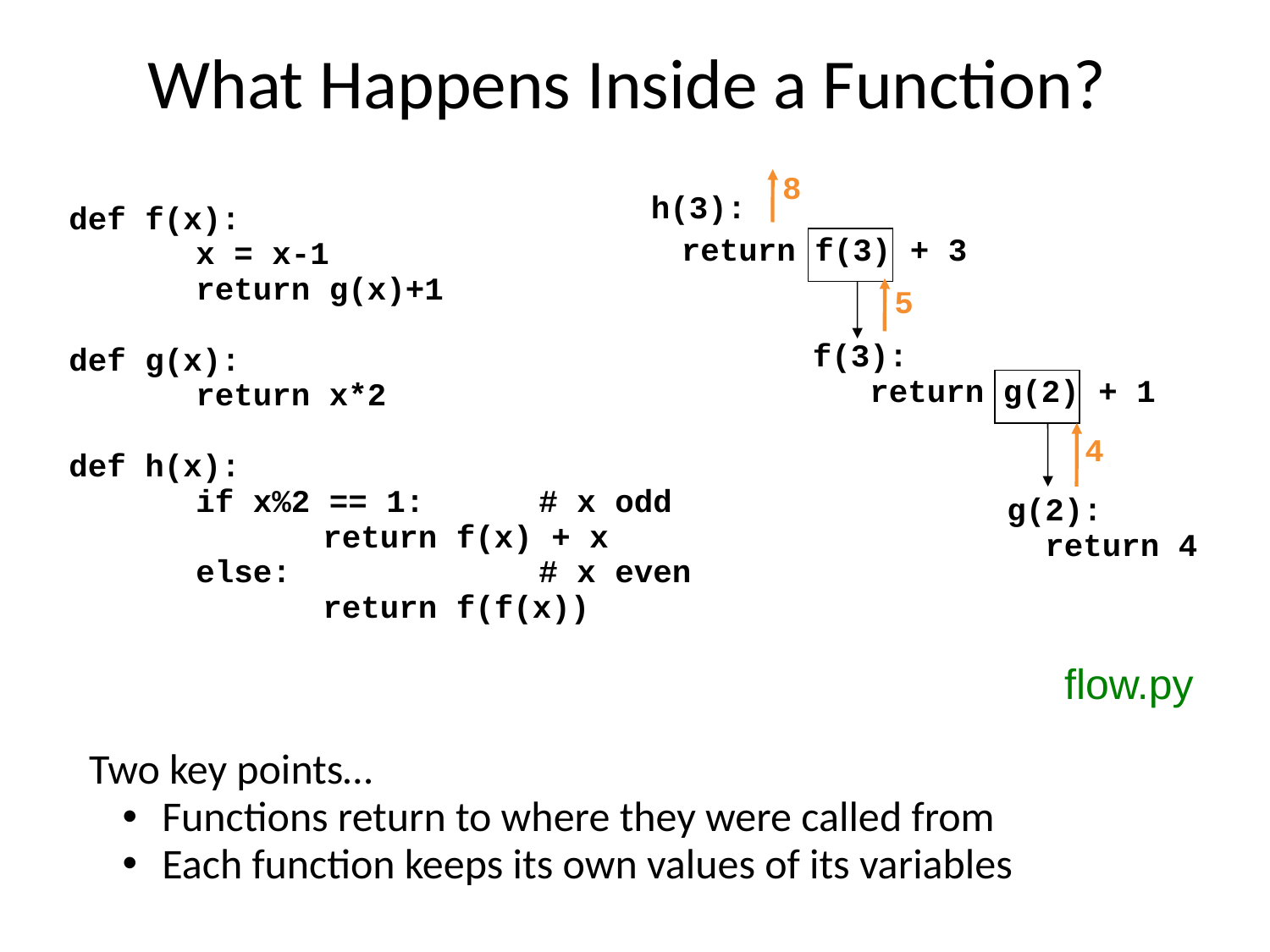

# What Happens Inside a Function?

8
h(3):

def f(x):
	x = x-1
	return g(x)+1

def g(x):
	return x*2

def h(x):
	if x%2 == 1:      # x odd
		return f(x) + x
	else:             # x even
		return f(f(x))

return f(3) + 3

5
f(3):
   return g(2) + 1

4
g(2):
  return 4
flow.py
Two key points…
 Functions return to where they were called from
 Each function keeps its own values of its variables